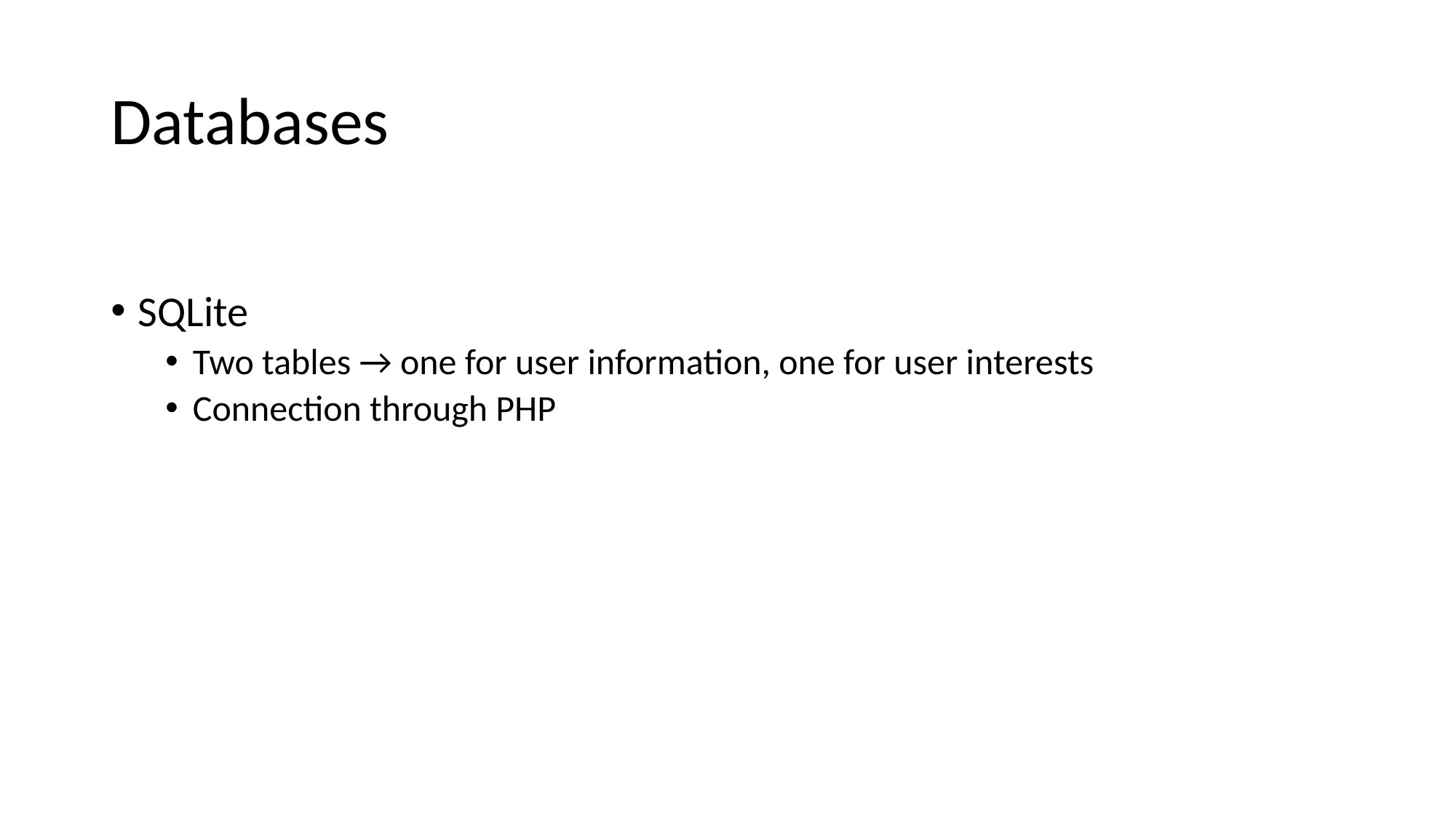

# Databases

SQLite
Two tables → one for user information, one for user interests
Connection through PHP